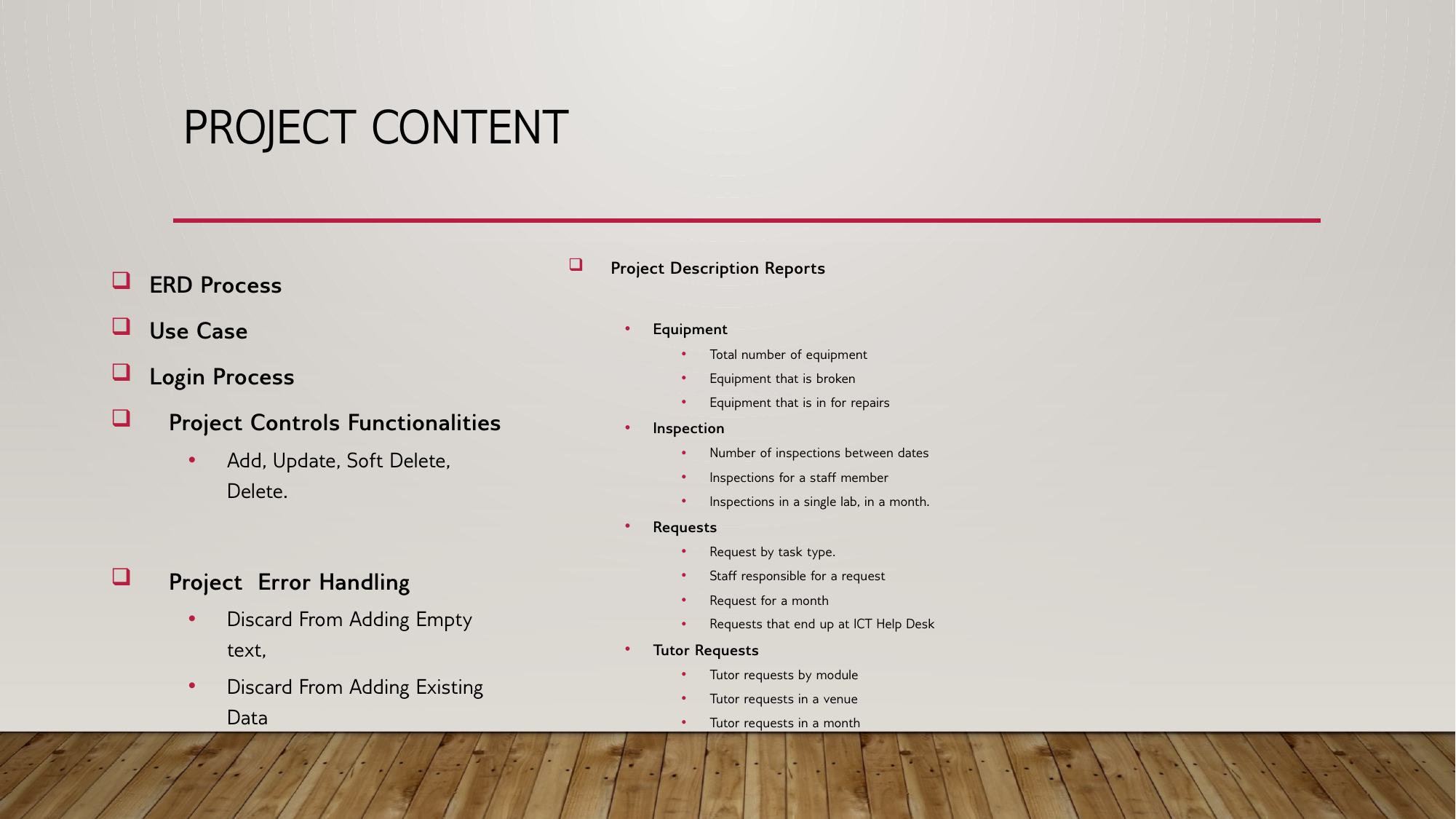

# Project Content

ERD Process
Use Case
Login Process
Project Controls Functionalities
Add, Update, Soft Delete, Delete.

Project  Error Handling
Discard From Adding Empty text,
Discard From Adding Existing Data

Project Description Reports

Equipment
Total number of equipment
Equipment that is broken
Equipment that is in for repairs
Inspection
Number of inspections between dates
Inspections for a staff member
Inspections in a single lab, in a month.
Requests
Request by task type.
Staff responsible for a request
Request for a month
Requests that end up at ICT Help Desk
Tutor Requests
Tutor requests by module
Tutor requests in a venue
Tutor requests in a month